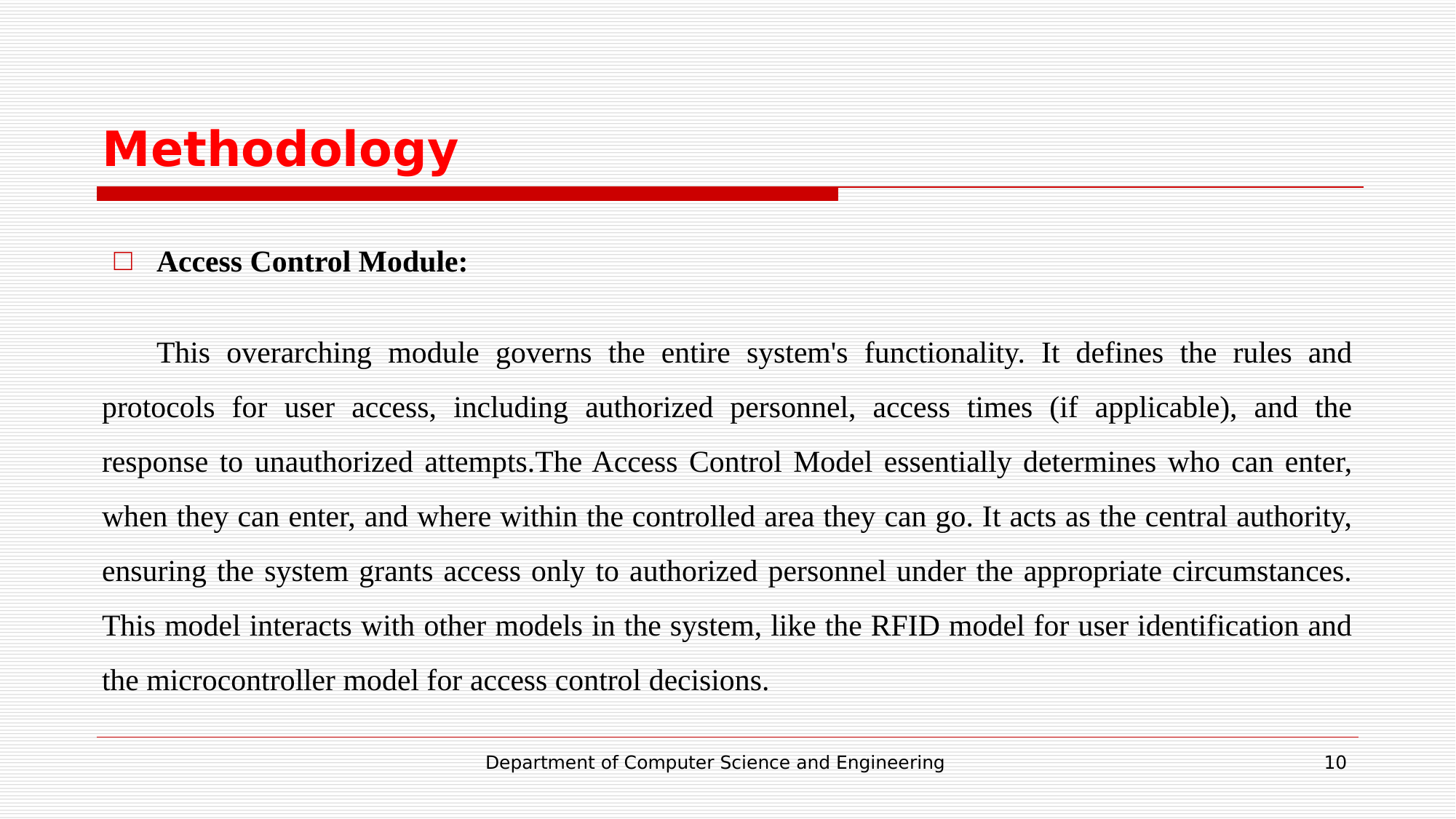

# Methodology
Access Control Module:

This overarching module governs the entire system's functionality. It defines the rules and protocols for user access, including authorized personnel, access times (if applicable), and the response to unauthorized attempts.The Access Control Model essentially determines who can enter, when they can enter, and where within the controlled area they can go. It acts as the central authority, ensuring the system grants access only to authorized personnel under the appropriate circumstances. This model interacts with other models in the system, like the RFID model for user identification and the microcontroller model for access control decisions.
Department of Computer Science and Engineering
10